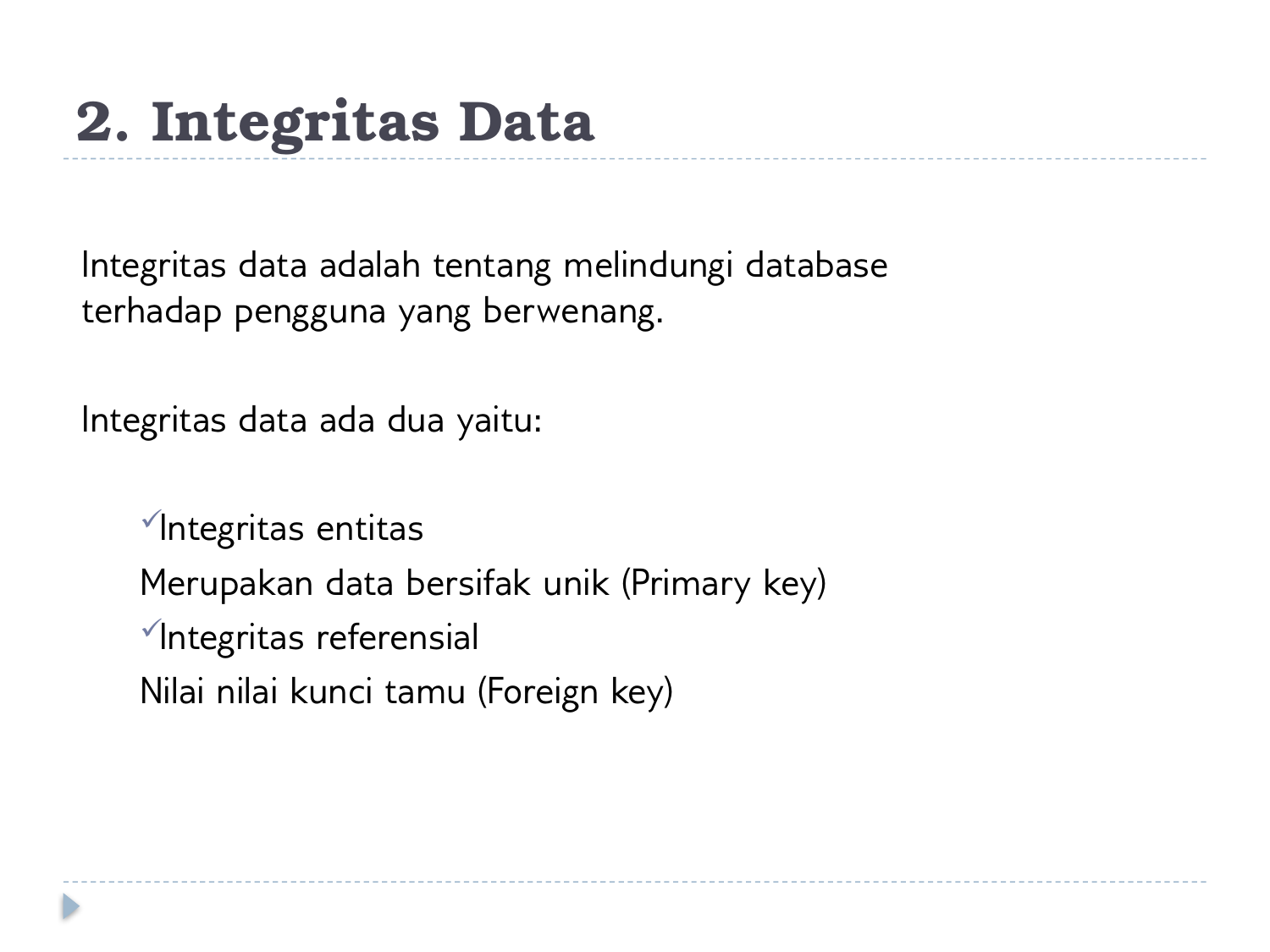

# 2. Integritas Data

Integritas data adalah tentang melindungi database terhadap pengguna yang berwenang.

Integritas data ada dua yaitu:

Integritas entitas
Merupakan data bersifak unik (Primary key)
Integritas referensial
Nilai nilai kunci tamu (Foreign key)